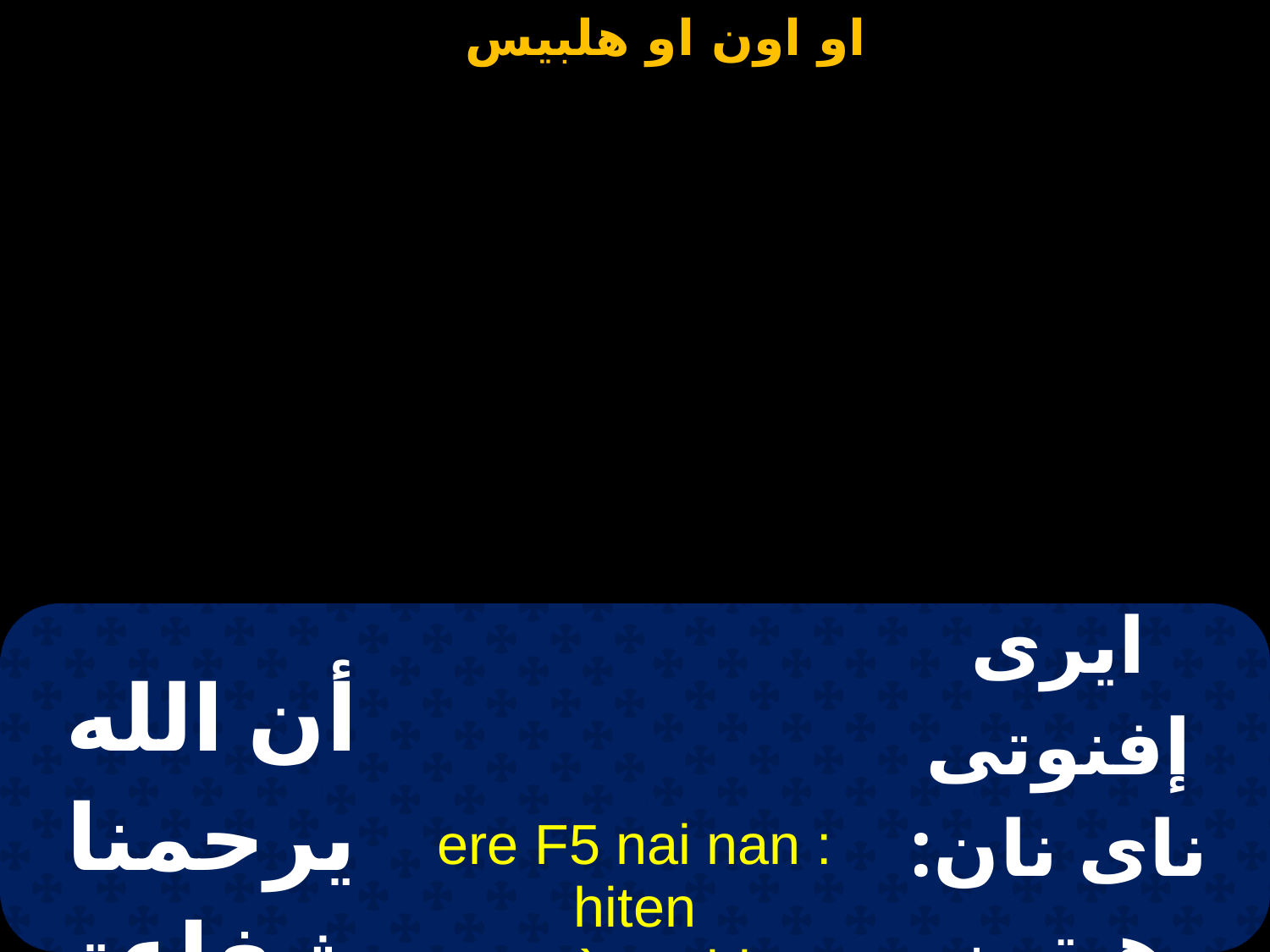

| أن الله يرحمنا بشفاعتها | ere F5 nai nan : hiten nec`precbia | ايرى إفنوتى ناى نان: هيتين نيس بريسـﭭيا |
| --- | --- | --- |